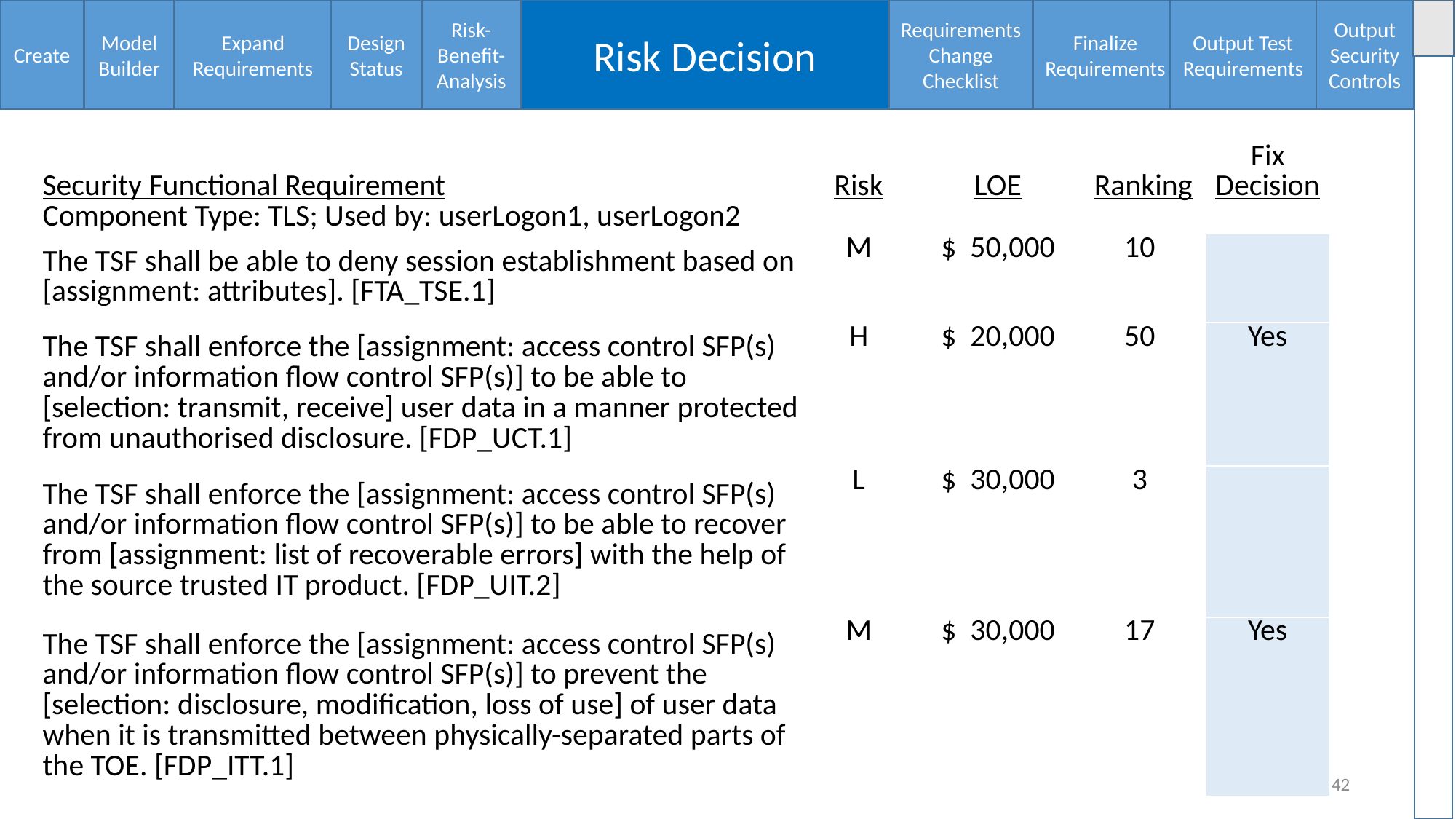

Create
Model
Builder
Expand Requirements
Design Status
Risk-Benefit-Analysis
Risk Decision
Requirements Change Checklist
Finalize Requirements
Output Test Requirements
Output Security Controls

| Security Functional Requirement Component Type: TLS; Used by: userLogon1, userLogon2 | Risk | LOE | Ranking | Fix Decision |
| --- | --- | --- | --- | --- |
| The TSF shall be able to deny session establishment based on [assignment: attributes]. [FTA\_TSE.1] | M | $ 50,000 | 10 |  |
| The TSF shall enforce the [assignment: access control SFP(s) and/or information flow control SFP(s)] to be able to [selection: transmit, receive] user data in a manner protected from unauthorised disclosure. [FDP\_UCT.1] | H | $ 20,000 | 50 | Yes |
| The TSF shall enforce the [assignment: access control SFP(s) and/or information flow control SFP(s)] to be able to recover from [assignment: list of recoverable errors] with the help of the source trusted IT product. [FDP\_UIT.2] | L | $ 30,000 | 3 |  |
| The TSF shall enforce the [assignment: access control SFP(s) and/or information flow control SFP(s)] to prevent the [selection: disclosure, modification, loss of use] of user data when it is transmitted between physically-separated parts of the TOE. [FDP\_ITT.1] | M | $ 30,000 | 17 | Yes |
42